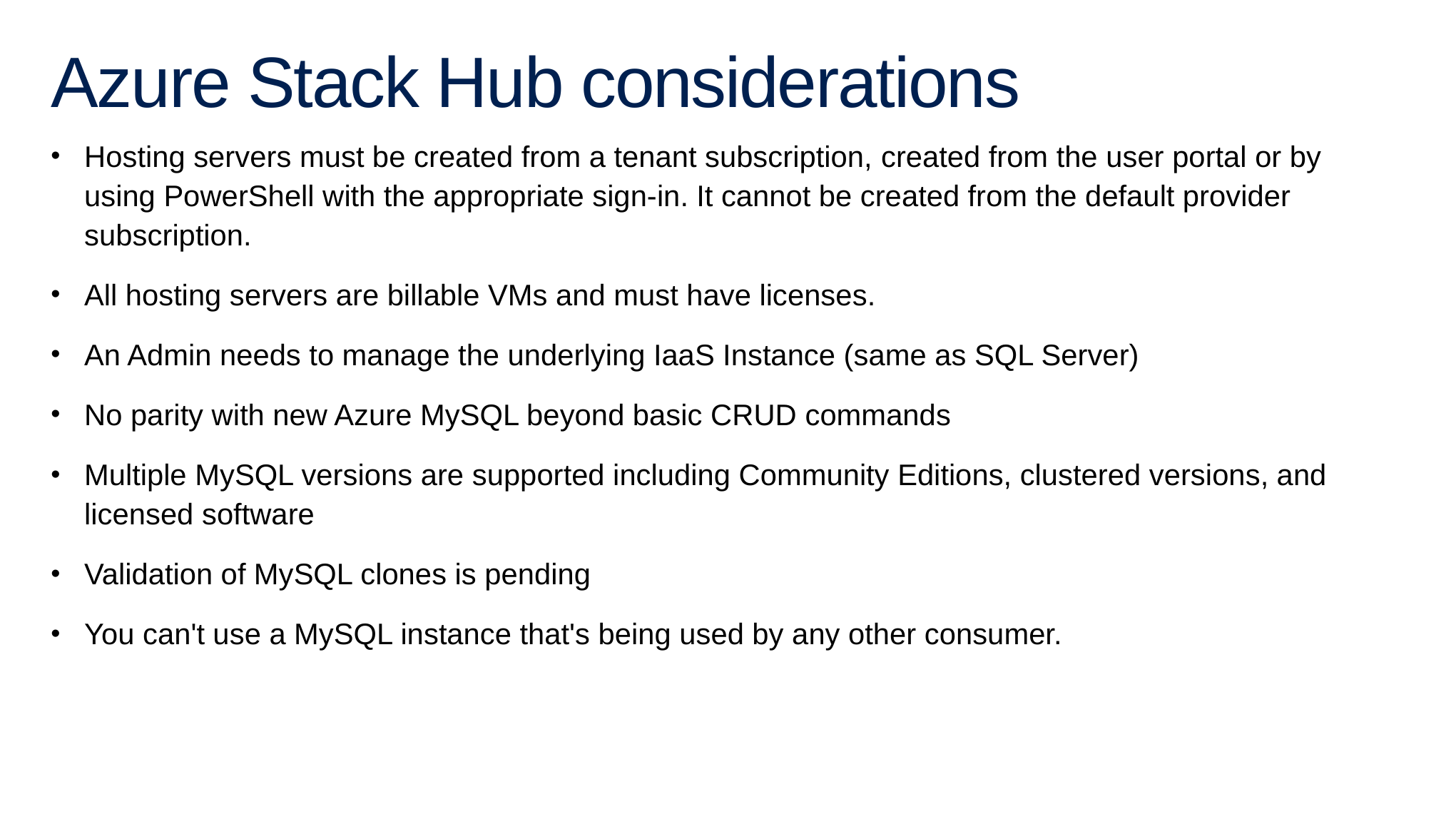

# Azure Stack Hub considerations
Hosting servers must be created from a tenant subscription, created from the user portal or by using PowerShell with the appropriate sign-in. It cannot be created from the default provider subscription.
All hosting servers are billable VMs and must have licenses.
An Admin needs to manage the underlying IaaS Instance (same as SQL Server)
No parity with new Azure MySQL beyond basic CRUD commands
Multiple MySQL versions are supported including Community Editions, clustered versions, and licensed software
Validation of MySQL clones is pending
You can't use a MySQL instance that's being used by any other consumer.